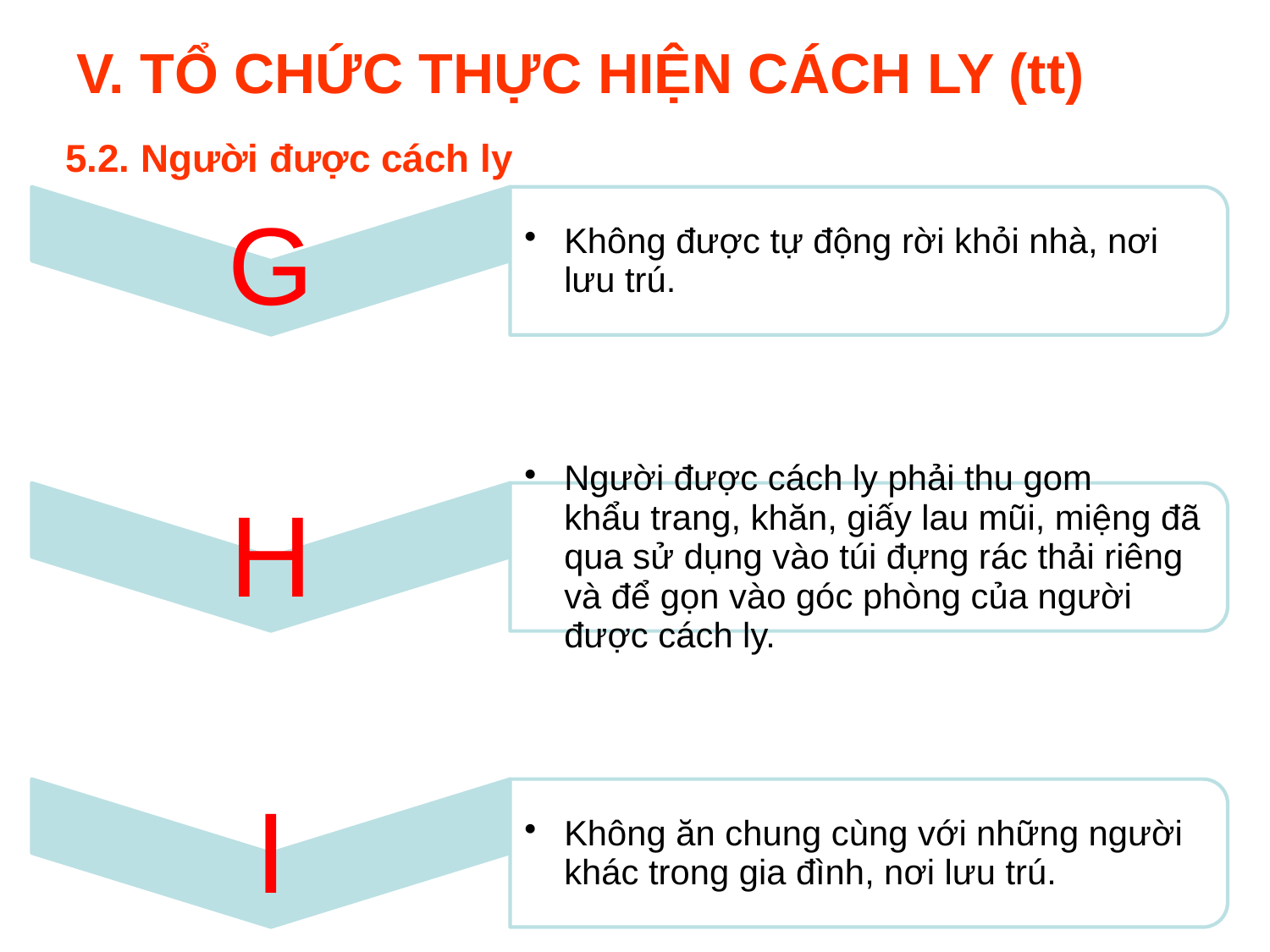

# V. TỔ CHỨC THỰC HIỆN CÁCH LY (tt)
5.2. Người được cách ly
G
Không được tự động rời khỏi nhà, nơi lưu trú.
H
Người được cách ly phải thu gom khẩu trang, khăn, giấy lau mũi, miệng đã qua sử dụng vào túi đựng rác thải riêng và để gọn vào góc phòng của người được cách ly.
I
Không ăn chung cùng với những người khác trong gia đình, nơi lưu trú.